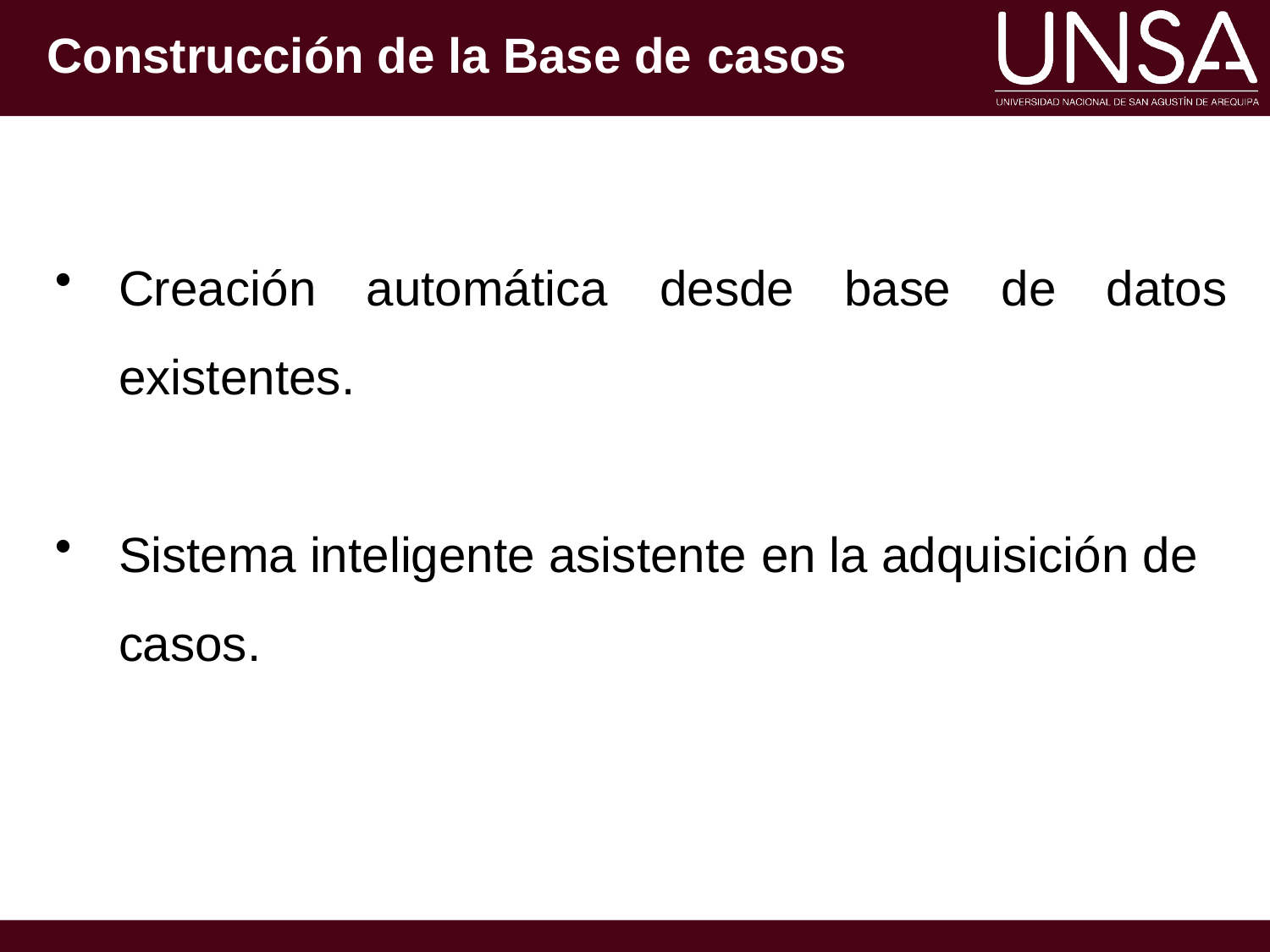

# Construcción de la Base de casos
Creación  existentes.
automática	desde	base	de	datos
Sistema inteligente asistente en la adquisición de  casos.